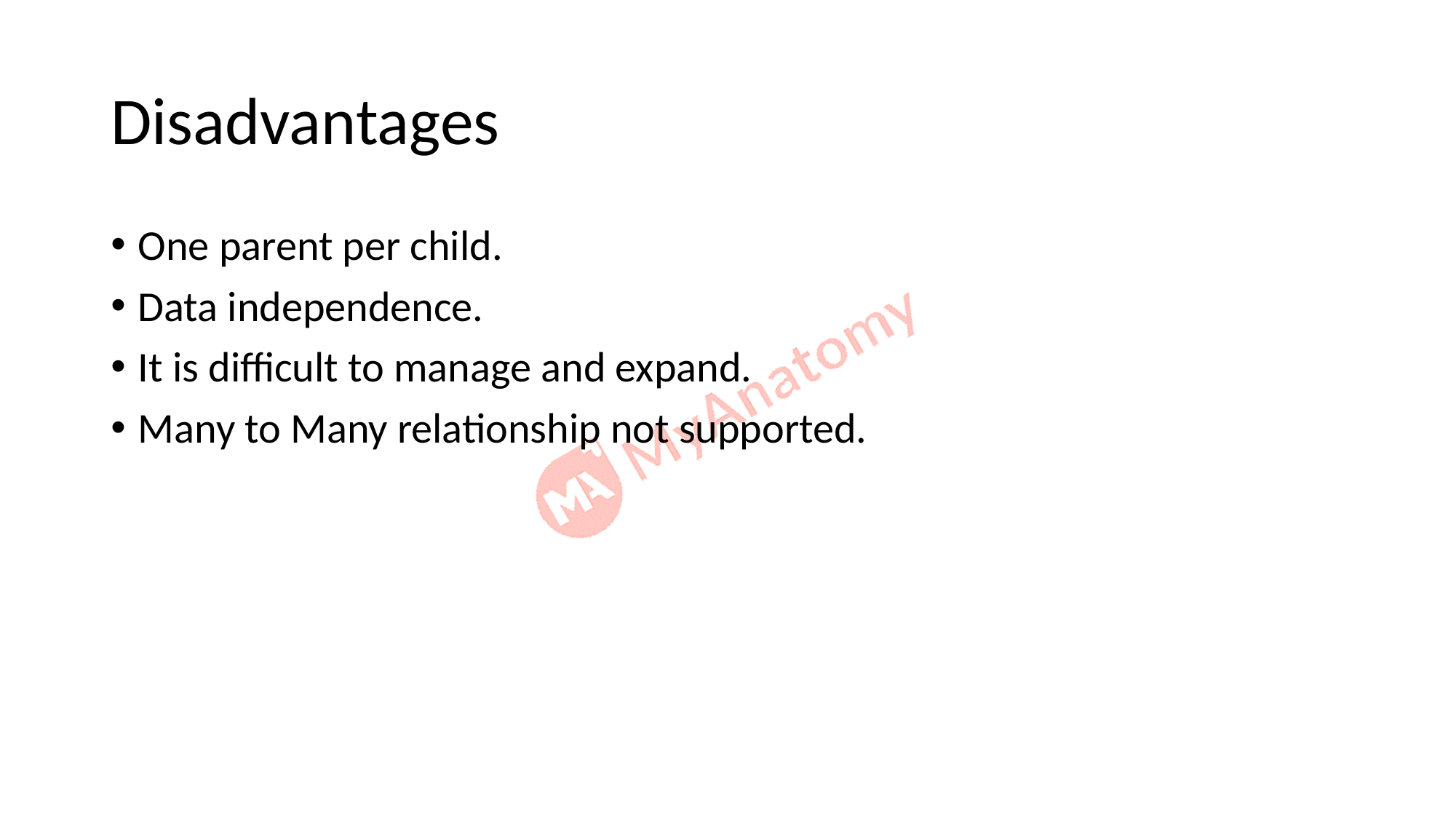

# Disadvantages
One parent per child.
Data independence.
It is difficult to manage and expand.
Many to Many relationship not supported.